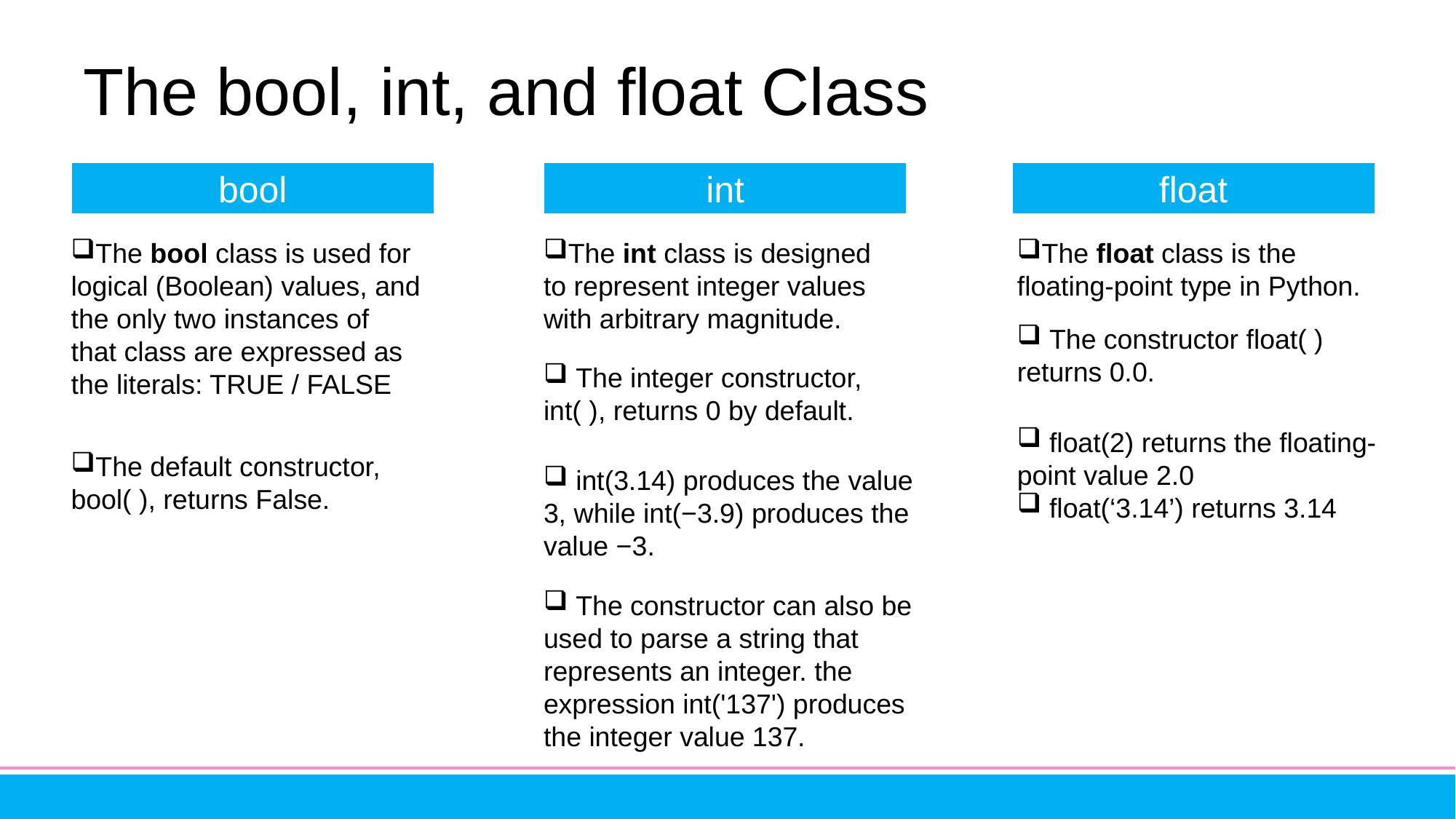

# The bool, int, and float Class
bool
int
float
The bool class is used for logical (Boolean) values, and the only two instances of that class are expressed as the literals: TRUE / FALSE
The int class is designed to represent integer values with arbitrary magnitude.
The float class is the floating-point type in Python.
 The constructor float( ) returns 0.0.
 The integer constructor, int( ), returns 0 by default.
 float(2) returns the floating-point value 2.0
 float(‘3.14’) returns 3.14
The default constructor, bool( ), returns False.
 int(3.14) produces the value 3, while int(−3.9) produces the value −3.
 The constructor can also be used to parse a string that represents an integer. the expression int('137') produces the integer value 137.